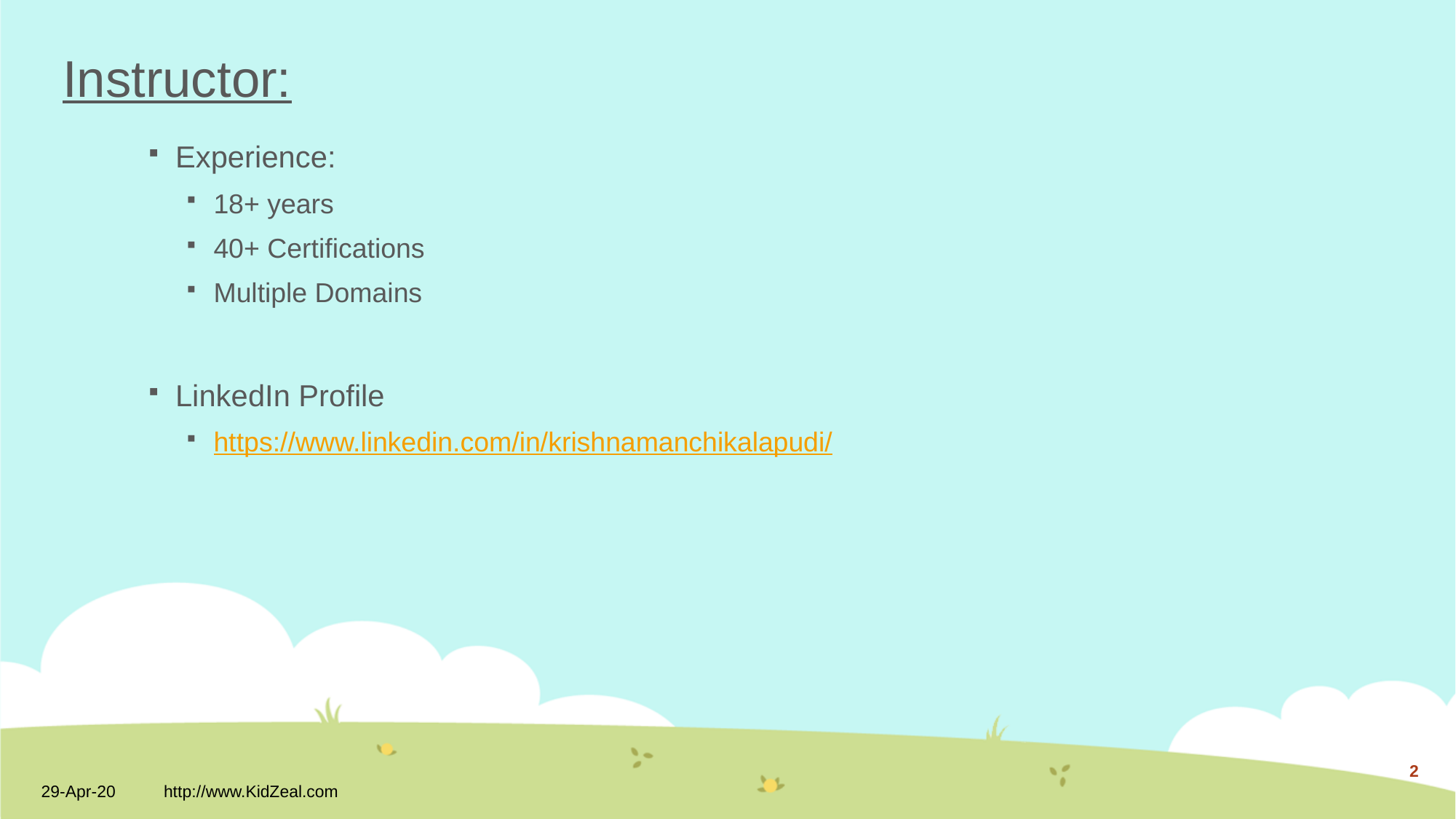

Instructor:

Experience:
18+ years
40+ Certifications
Multiple Domains

LinkedIn Profile
https://www.linkedin.com/in/krishnamanchikalapudi/

2
29-Apr-20
http://www.KidZeal.com